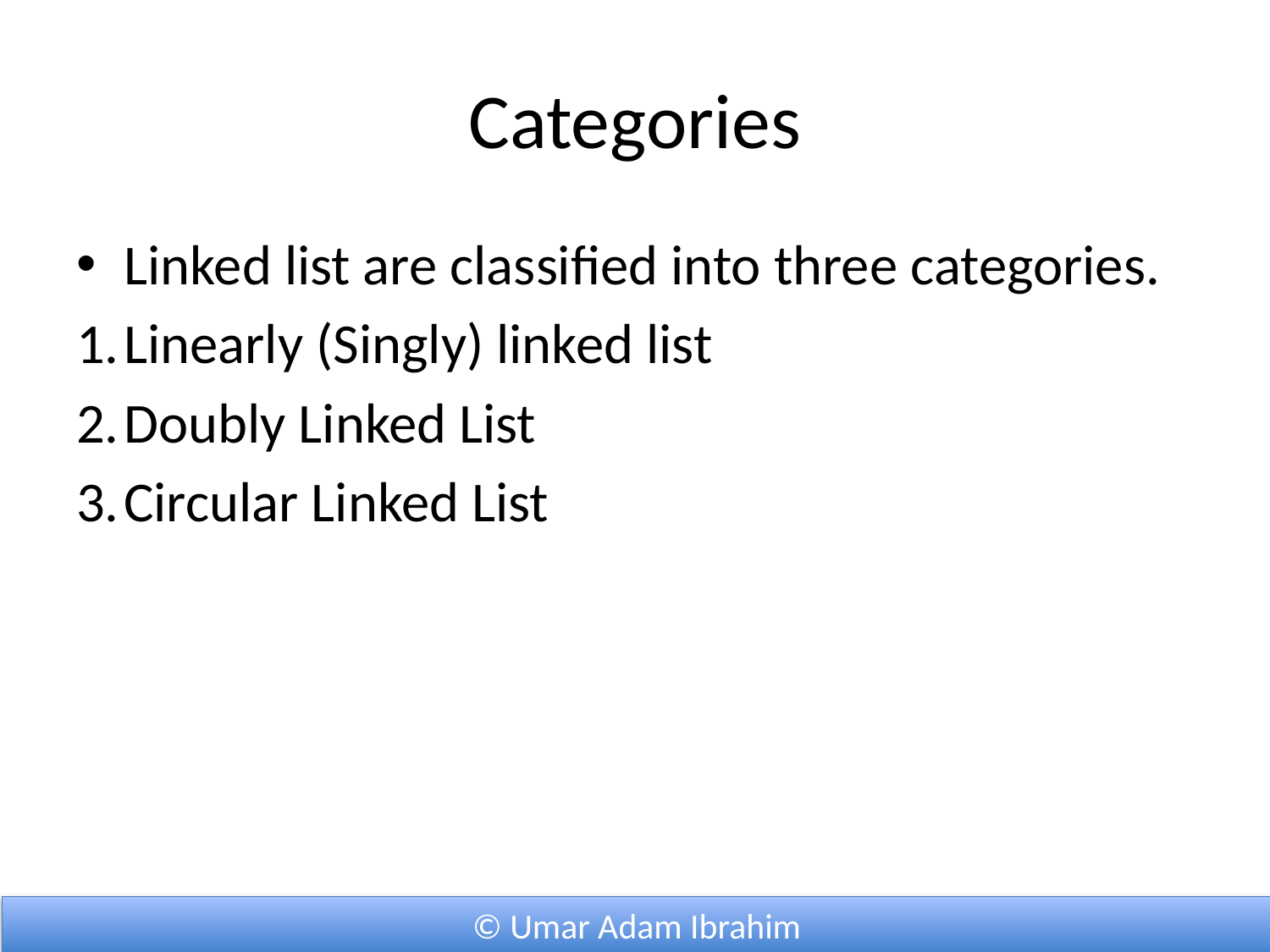

# Categories
Linked list are classified into three categories.
Linearly (Singly) linked list
Doubly Linked List
Circular Linked List
© Umar Adam Ibrahim